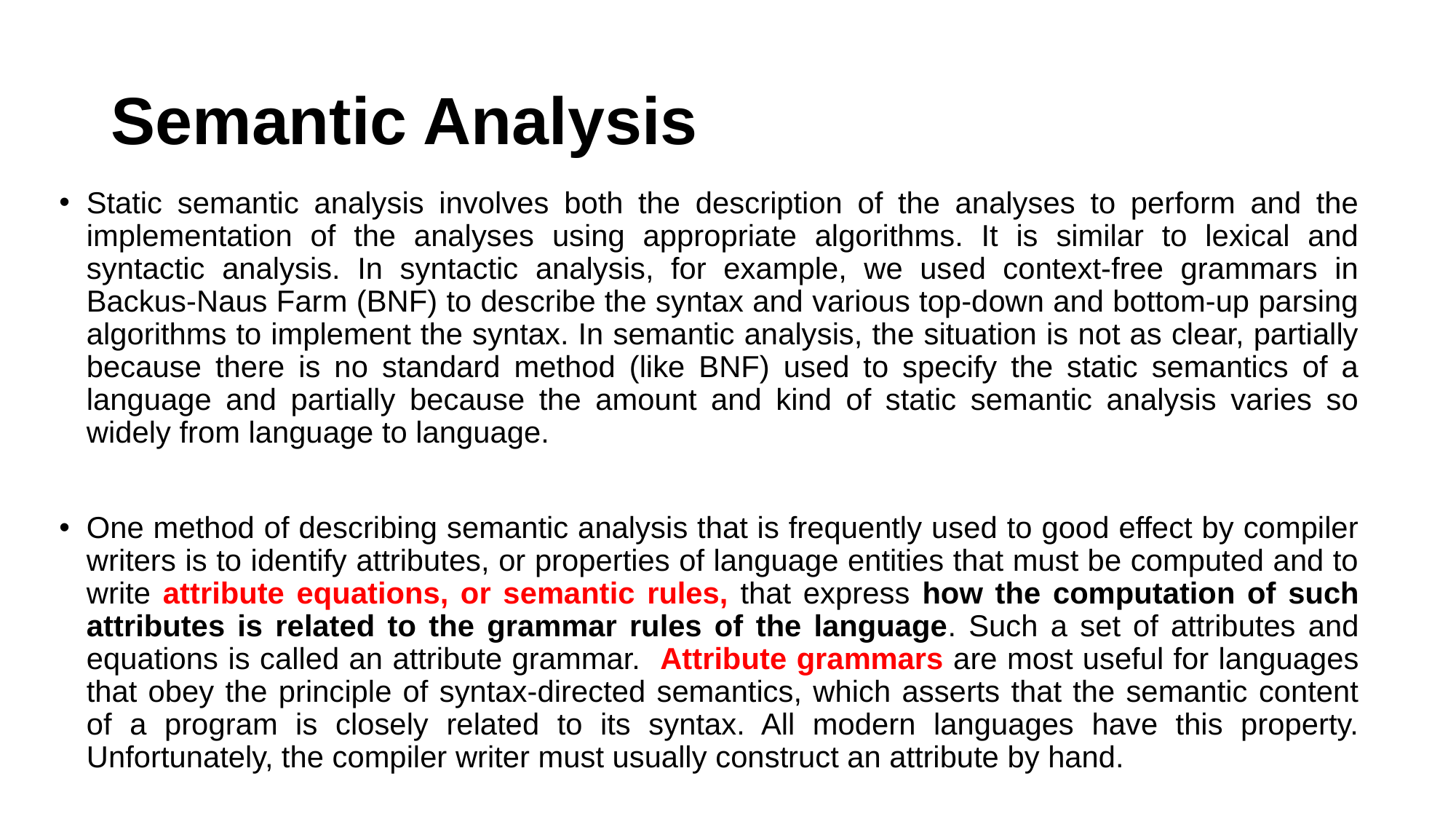

# Semantic Analysis
Static semantic analysis involves both the description of the analyses to perform and the implementation of the analyses using appropriate algorithms. It is similar to lexical and syntactic analysis. In syntactic analysis, for example, we used context-free grammars in Backus-Naus Farm (BNF) to describe the syntax and various top-down and bottom-up parsing algorithms to implement the syntax. In semantic analysis, the situation is not as clear, partially because there is no standard method (like BNF) used to specify the static semantics of a language and partially because the amount and kind of static semantic analysis varies so widely from language to language.

One method of describing semantic analysis that is frequently used to good effect by compiler writers is to identify attributes, or properties of language entities that must be computed and to write attribute equations, or semantic rules, that express how the computation of such attributes is related to the grammar rules of the language. Such a set of attributes and equations is called an attribute grammar.  Attribute grammars are most useful for languages that obey the principle of syntax-directed semantics, which asserts that the semantic content of a program is closely related to its syntax. All modern languages have this property. Unfortunately, the compiler writer must usually construct an attribute by hand.